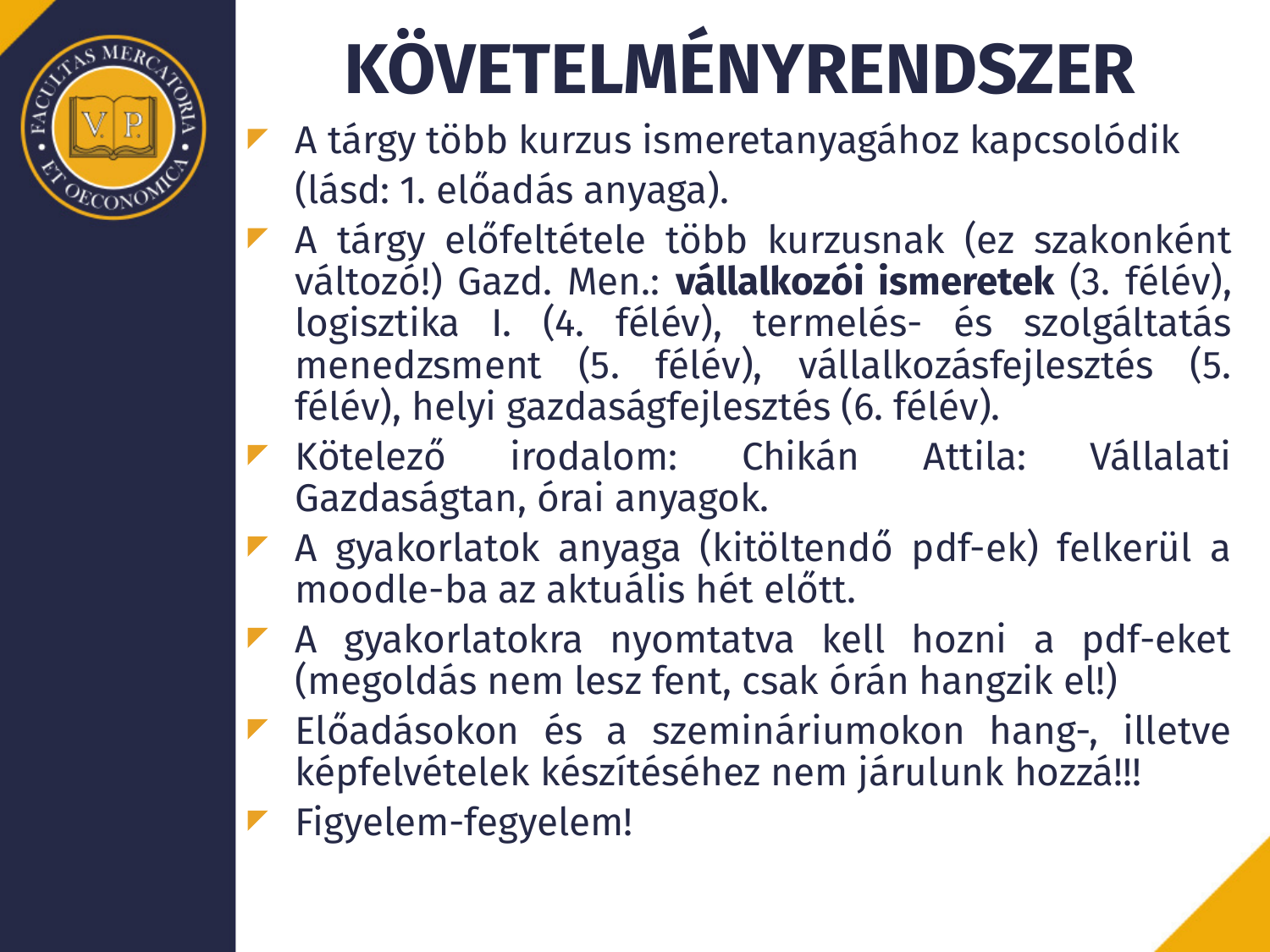

# KÖVETELMÉNYRENDSZER
A tárgy több kurzus ismeretanyagához kapcsolódik
	(lásd: 1. előadás anyaga).
A tárgy előfeltétele több kurzusnak (ez szakonként változó!) Gazd. Men.: vállalkozói ismeretek (3. félév), logisztika I. (4. félév), termelés- és szolgáltatás menedzsment (5. félév), vállalkozásfejlesztés (5. félév), helyi gazdaságfejlesztés (6. félév).
Kötelező irodalom: Chikán Attila: Vállalati Gazdaságtan, órai anyagok.
A gyakorlatok anyaga (kitöltendő pdf-ek) felkerül a moodle-ba az aktuális hét előtt.
A gyakorlatokra nyomtatva kell hozni a pdf-eket (megoldás nem lesz fent, csak órán hangzik el!)
Előadásokon és a szemináriumokon hang-, illetve képfelvételek készítéséhez nem járulunk hozzá!!!
Figyelem-fegyelem!